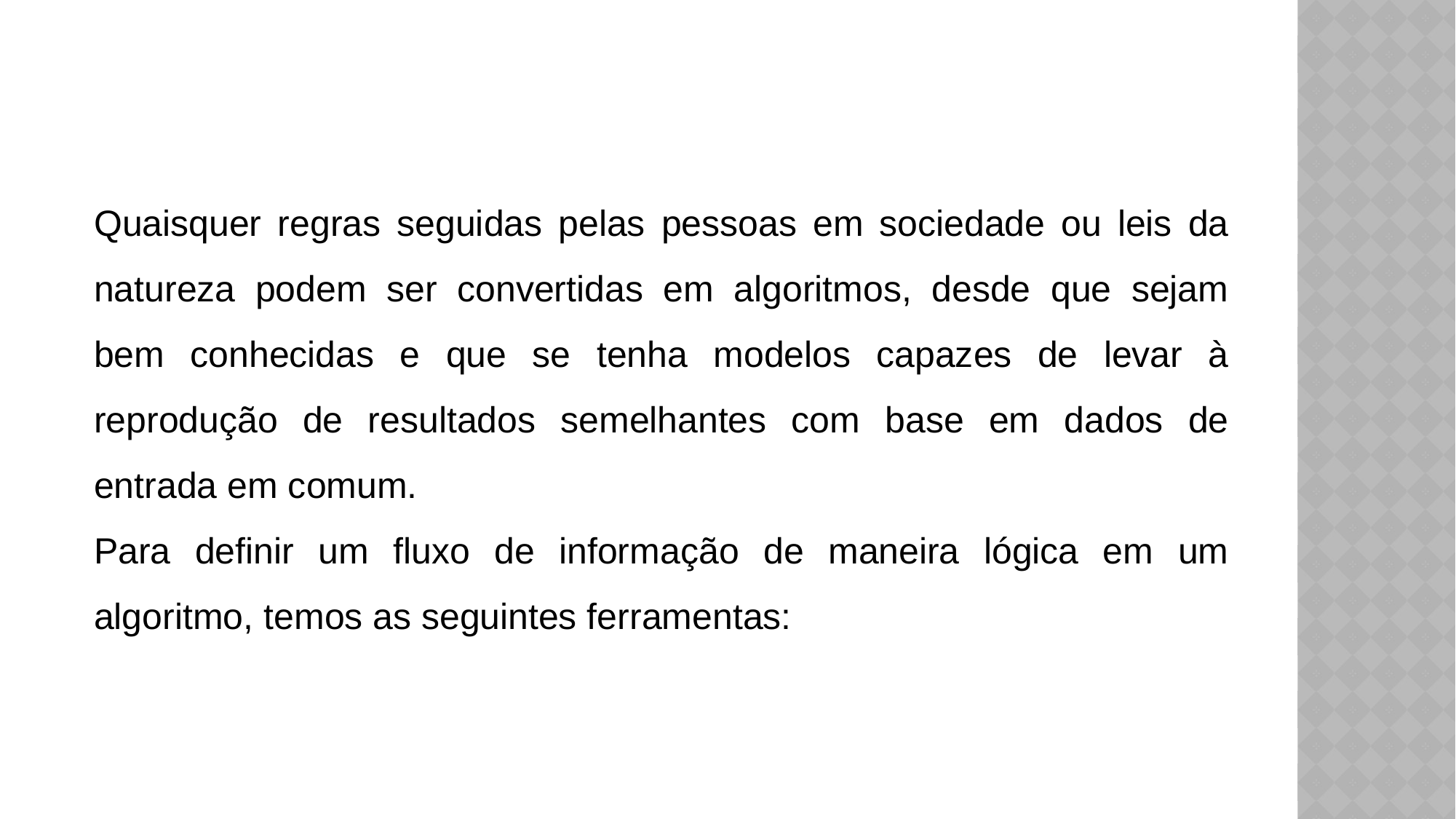

Quaisquer regras seguidas pelas pessoas em sociedade ou leis da natureza podem ser convertidas em algoritmos, desde que sejam bem conhecidas e que se tenha modelos capazes de levar à reprodução de resultados semelhantes com base em dados de entrada em comum.
Para definir um fluxo de informação de maneira lógica em um algoritmo, temos as seguintes ferramentas: